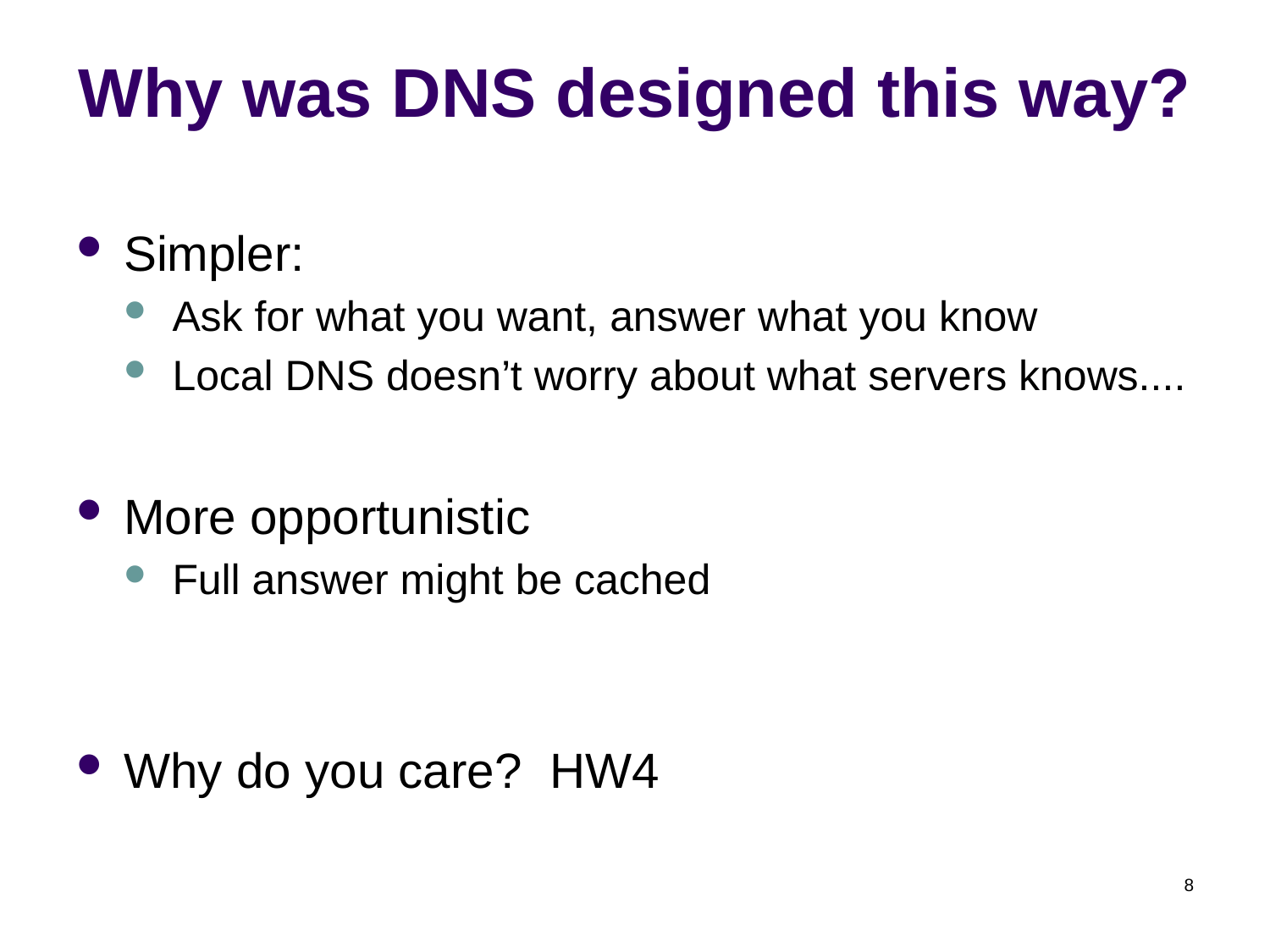

# Why was DNS designed this way?

Simpler:
Ask for what you want, answer what you know
Local DNS doesn’t worry about what servers knows....

More opportunistic
Full answer might be cached

Why do you care?  HW4

8